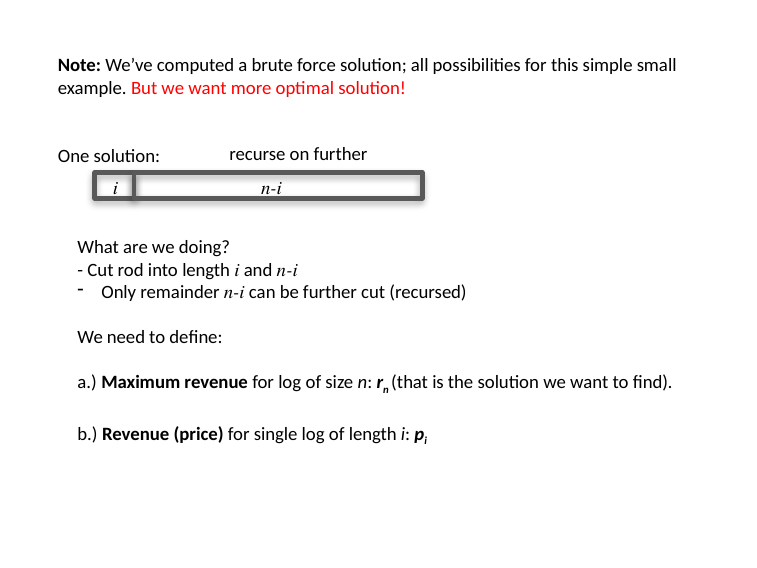

28 / 27
Rod Cutting
Note: We’ve computed a brute force solution; all possibilities for this simple small example. But we want more optimal solution!

One solution:
recurse on further
i
n-i

What are we doing?
- Cut rod into length i and n-i
Only remainder n-i can be further cut (recursed)

We need to define:

a.) Maximum revenue for log of size n: rn (that is the solution we want to find).

b.) Revenue (price) for single log of length i: pi